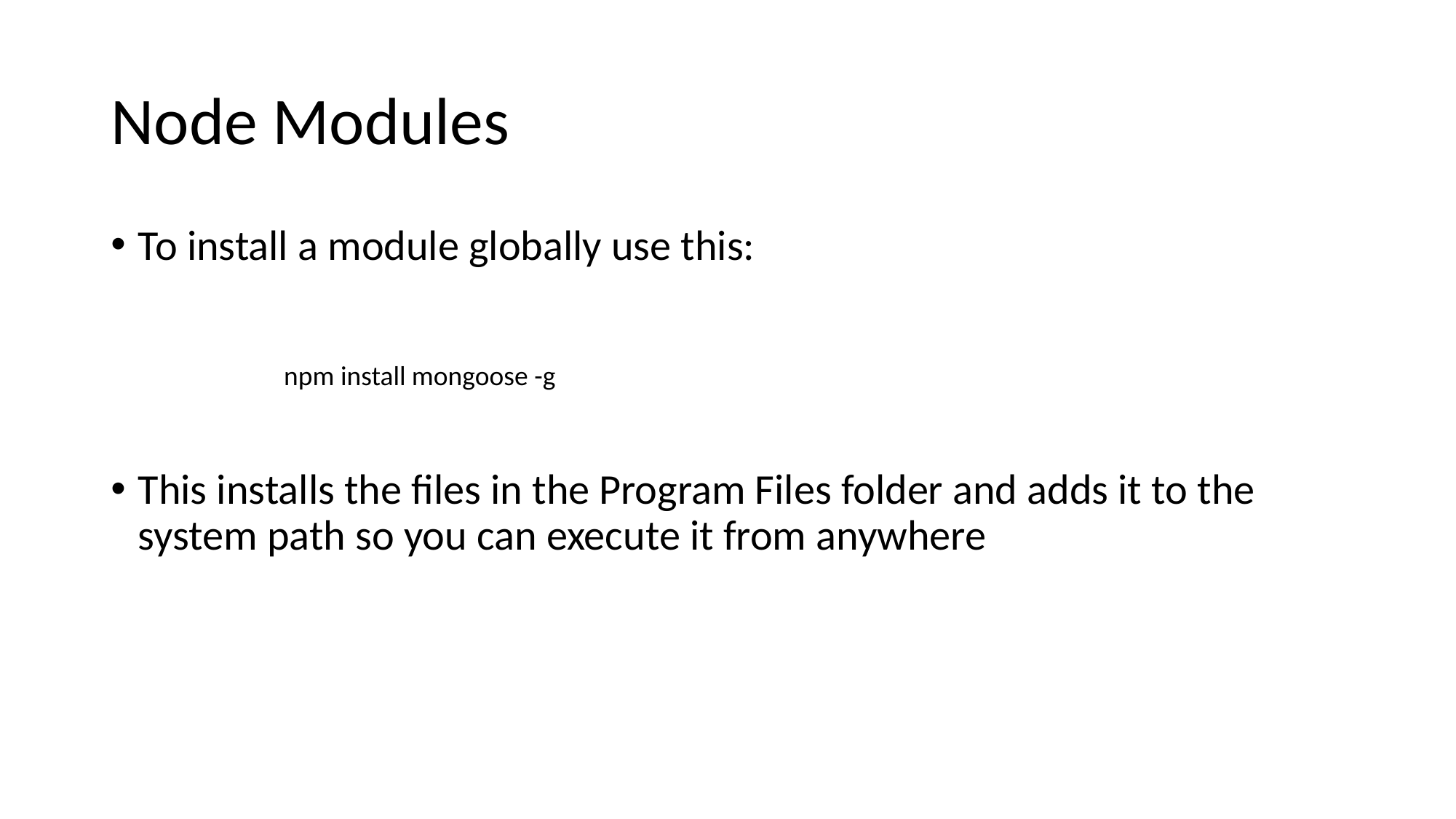

# Node Modules
To install a module globally use this:

This installs the files in the Program Files folder and adds it to the system path so you can execute it from anywhere

npm install mongoose -g